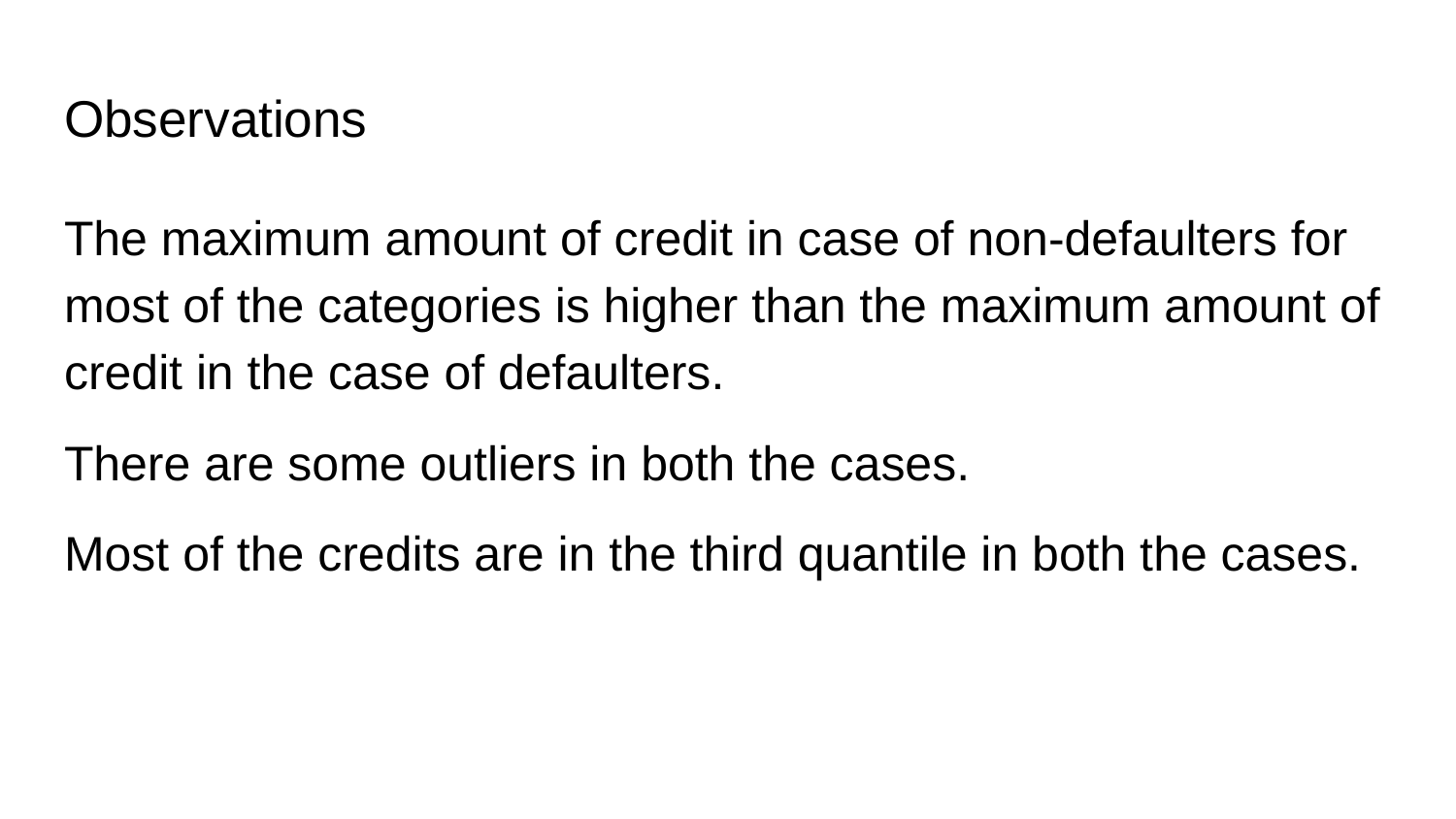

# Observations
The maximum amount of credit in case of non-defaulters for most of the categories is higher than the maximum amount of credit in the case of defaulters.
There are some outliers in both the cases.
Most of the credits are in the third quantile in both the cases.